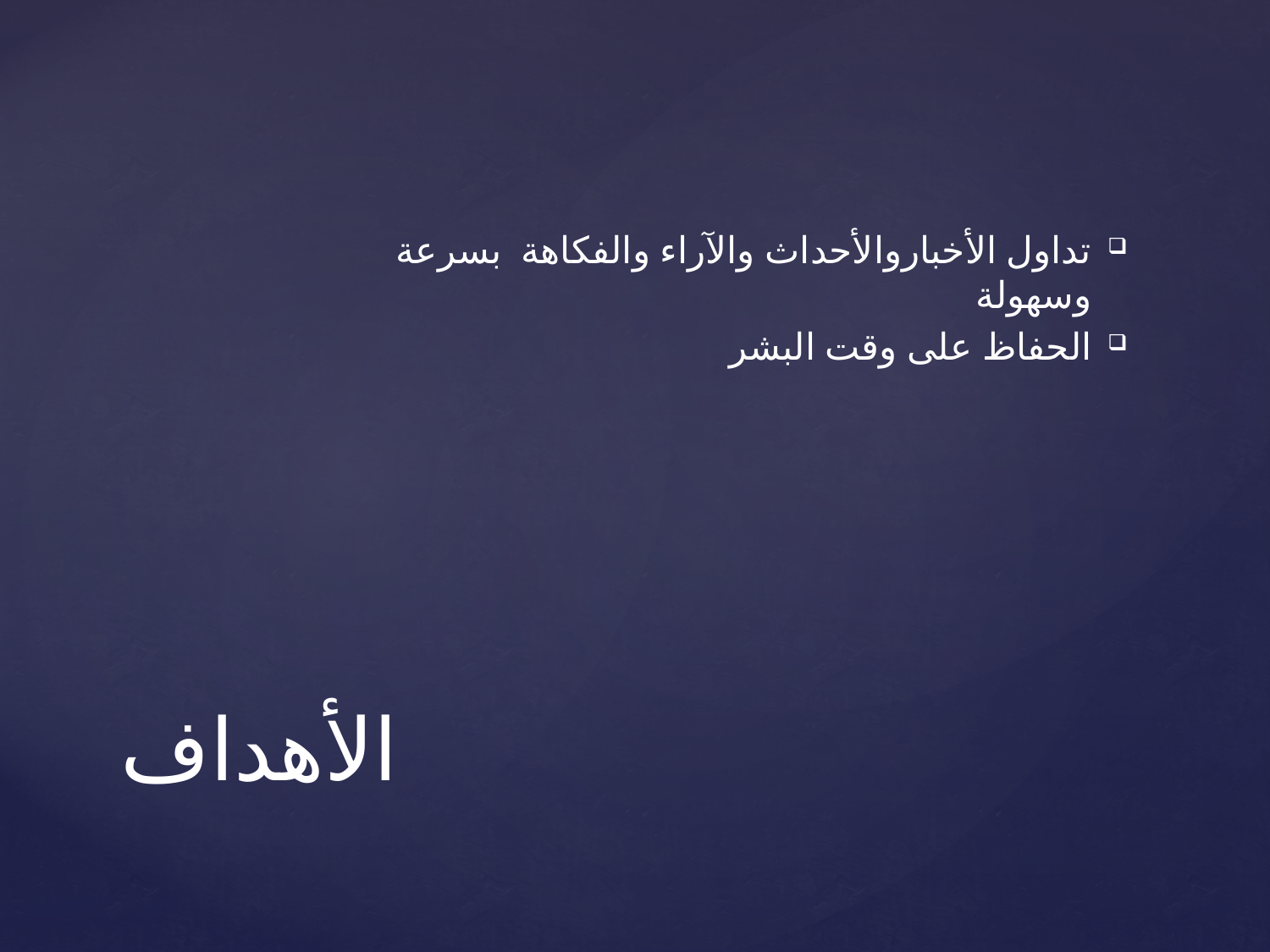

تداول الأخباروالأحداث والآراء والفكاهة  بسرعة وسهولة
الحفاظ على وقت البشر

# الأهداف